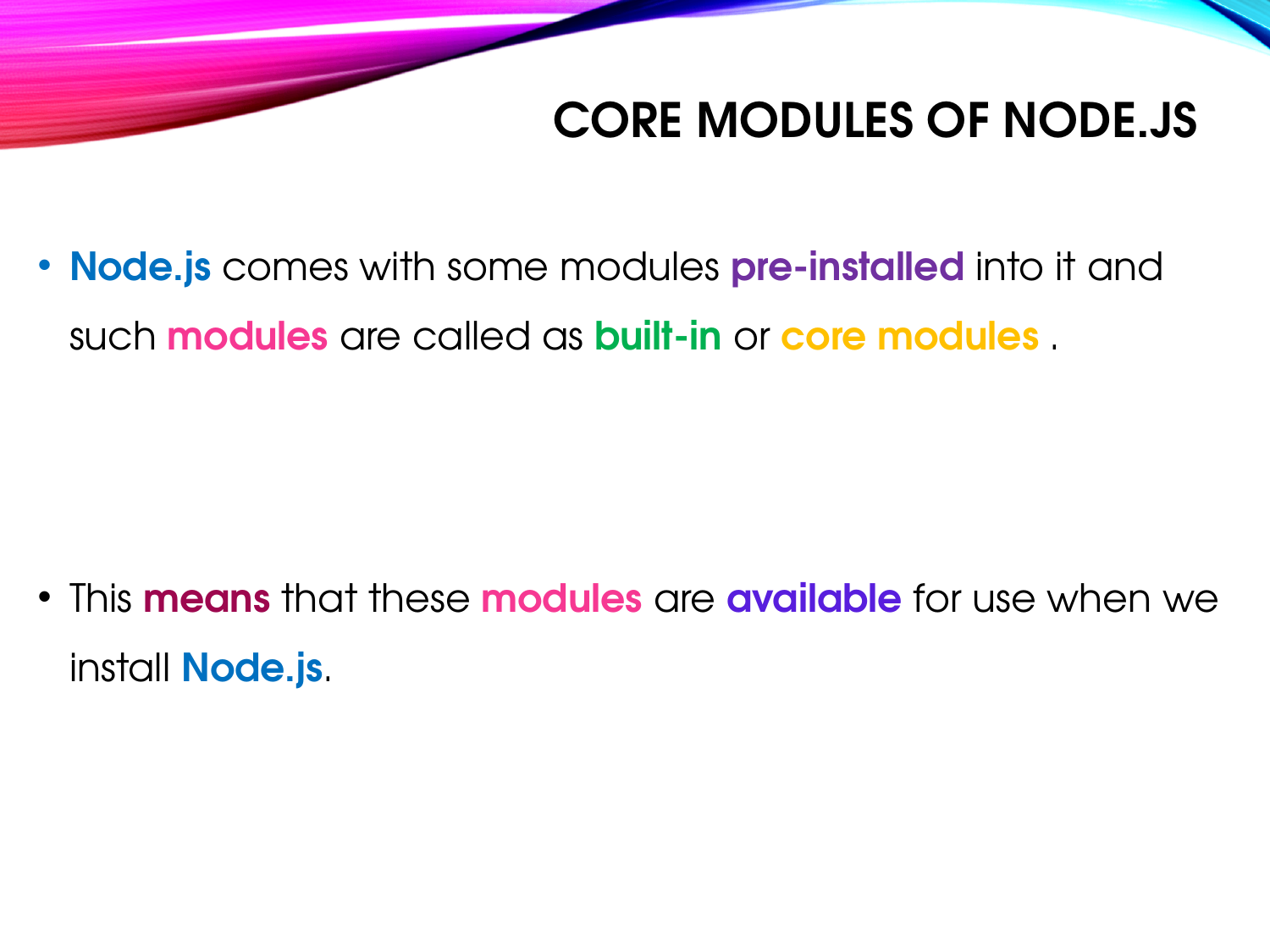

# Core modules of node.js
Node.js comes with some modules pre-installed into it and such modules are called as built-in or core modules .

This means that these modules are available for use when we install Node.js.